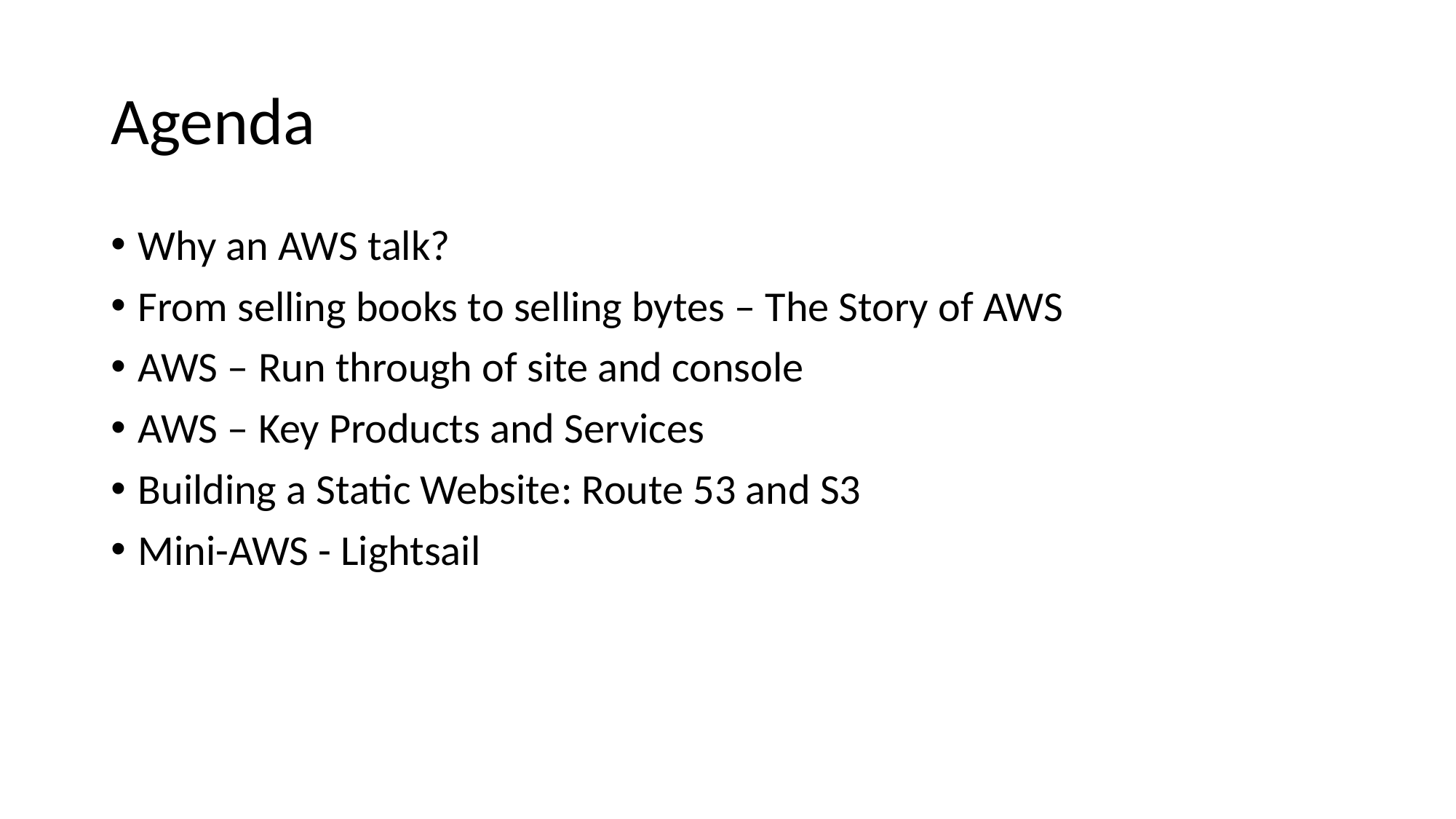

# Agenda
Why an AWS talk?
From selling books to selling bytes – The Story of AWS
AWS – Run through of site and console
AWS – Key Products and Services
Building a Static Website: Route 53 and S3
Mini-AWS - Lightsail